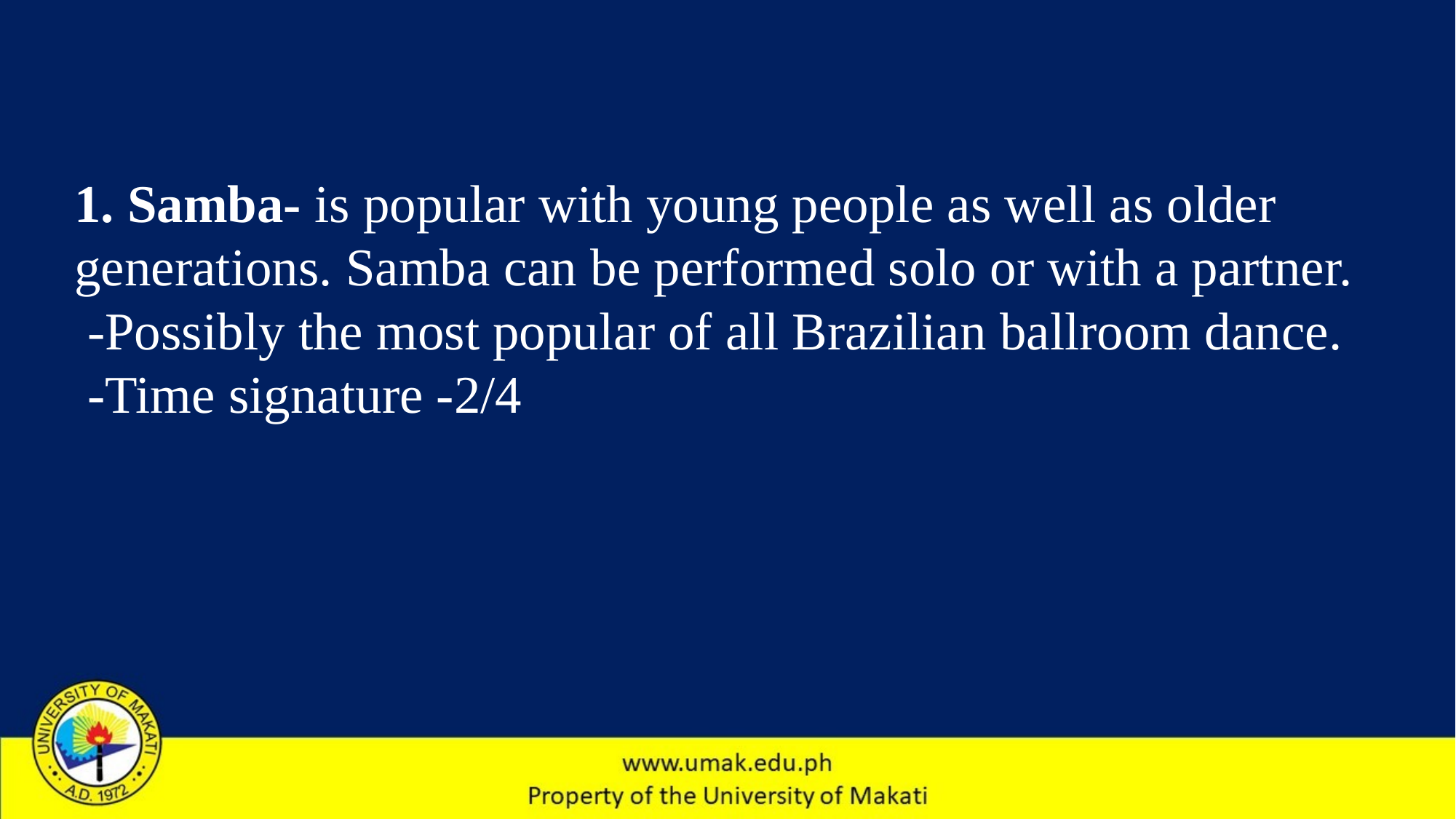

1. Samba- is popular with young people as well as older generations. Samba can be performed solo or with a partner.
 -Possibly the most popular of all Brazilian ballroom dance.
 -Time signature -2/4